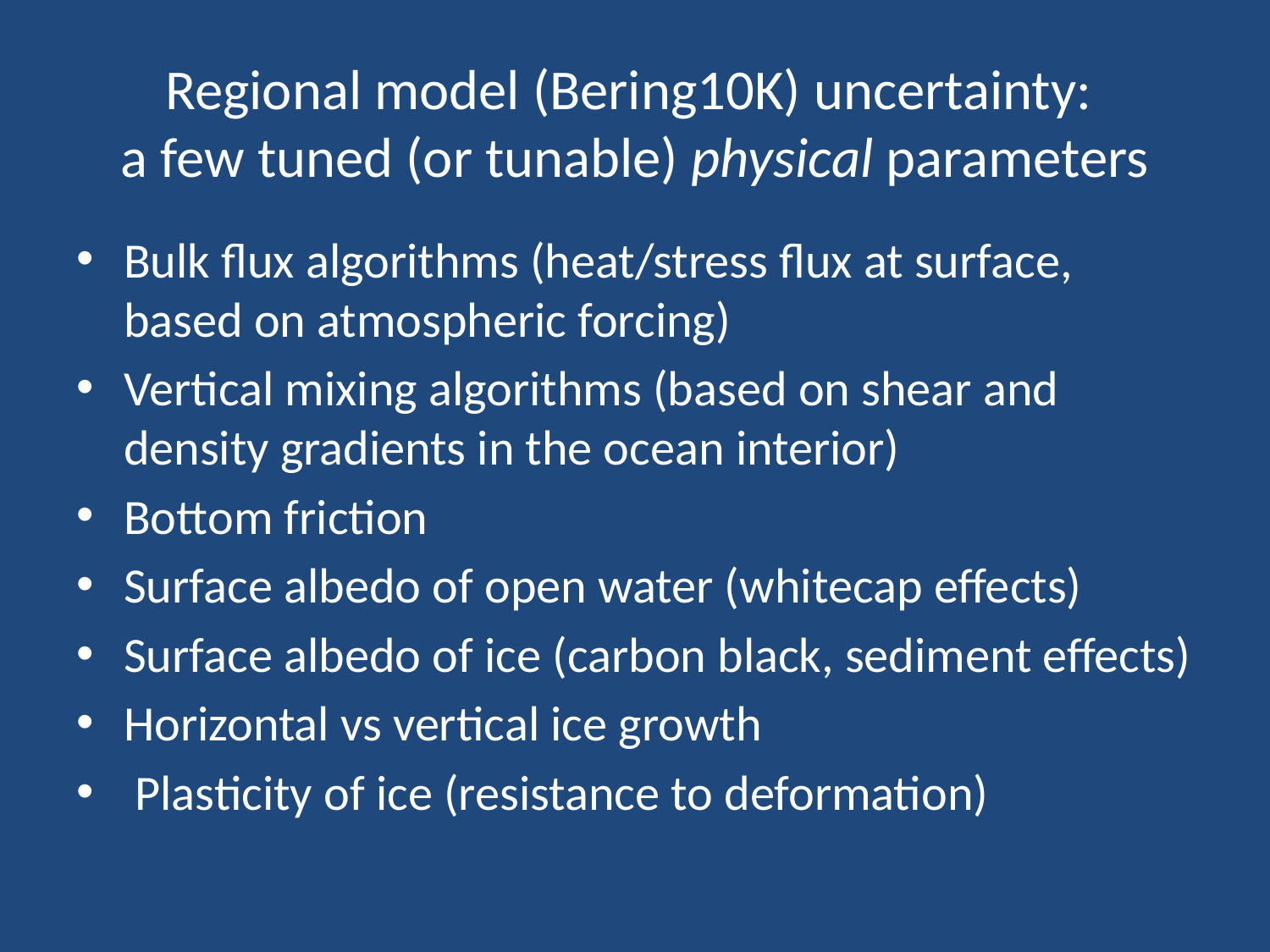

# Regional model (Bering10K) uncertainty: a few tuned (or tunable) physical parameters
Bulk flux algorithms (heat/stress flux at surface, based on atmospheric forcing)
Vertical mixing algorithms (based on shear and density gradients in the ocean interior)
Bottom friction
Surface albedo of open water (whitecap effects)
Surface albedo of ice (carbon black, sediment effects)
Horizontal vs vertical ice growth
 Plasticity of ice (resistance to deformation)